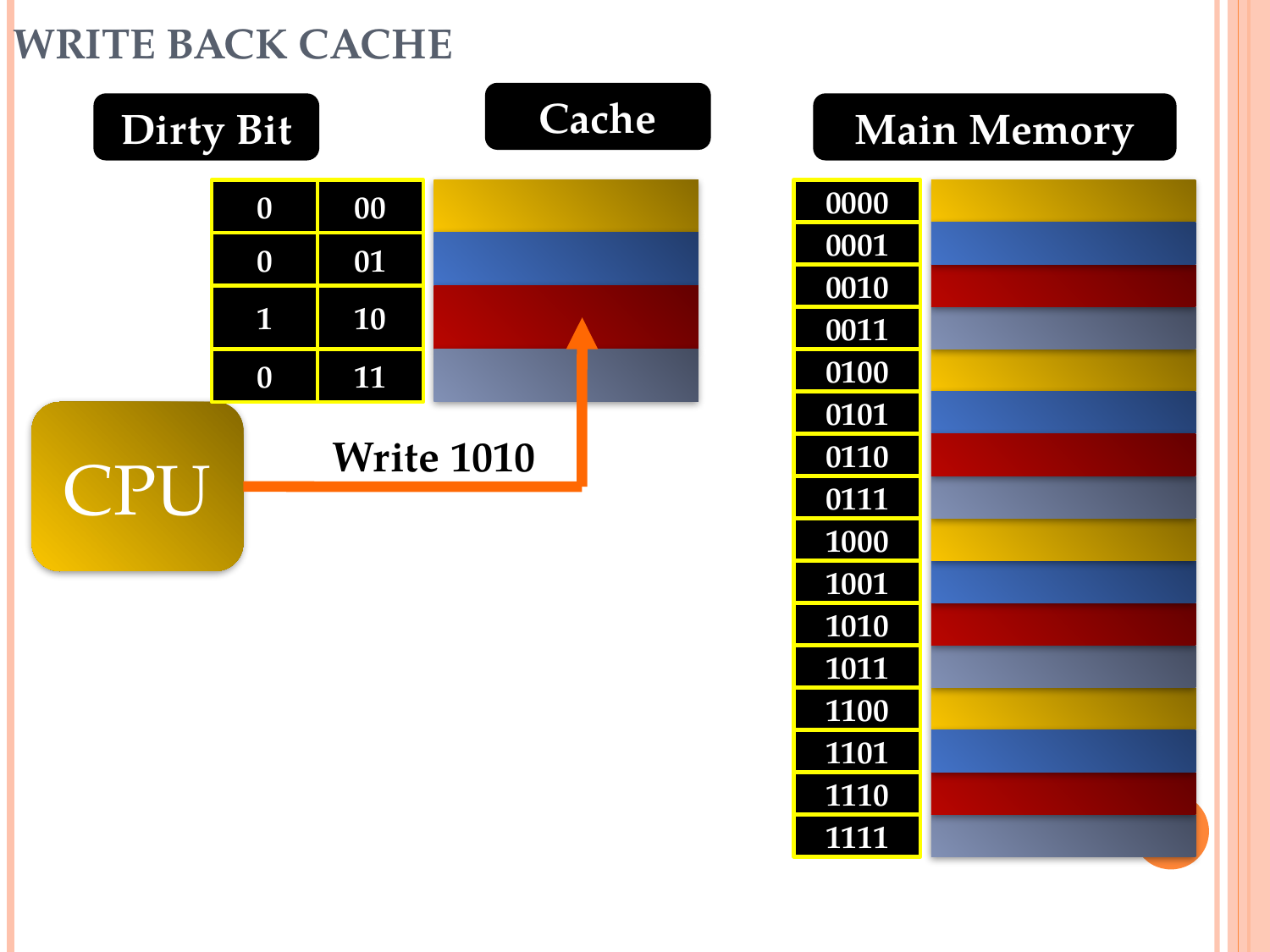

# WRITE BACK CACHE
Cache
Dirty Bit
Main Memory
0
0
1
0
00
01
10
11

0000
0001
0010
0011
0100
0101
0110
0111
1000
1001
1010
1011
1100
1101
1110
1111

CPU
Write 1010